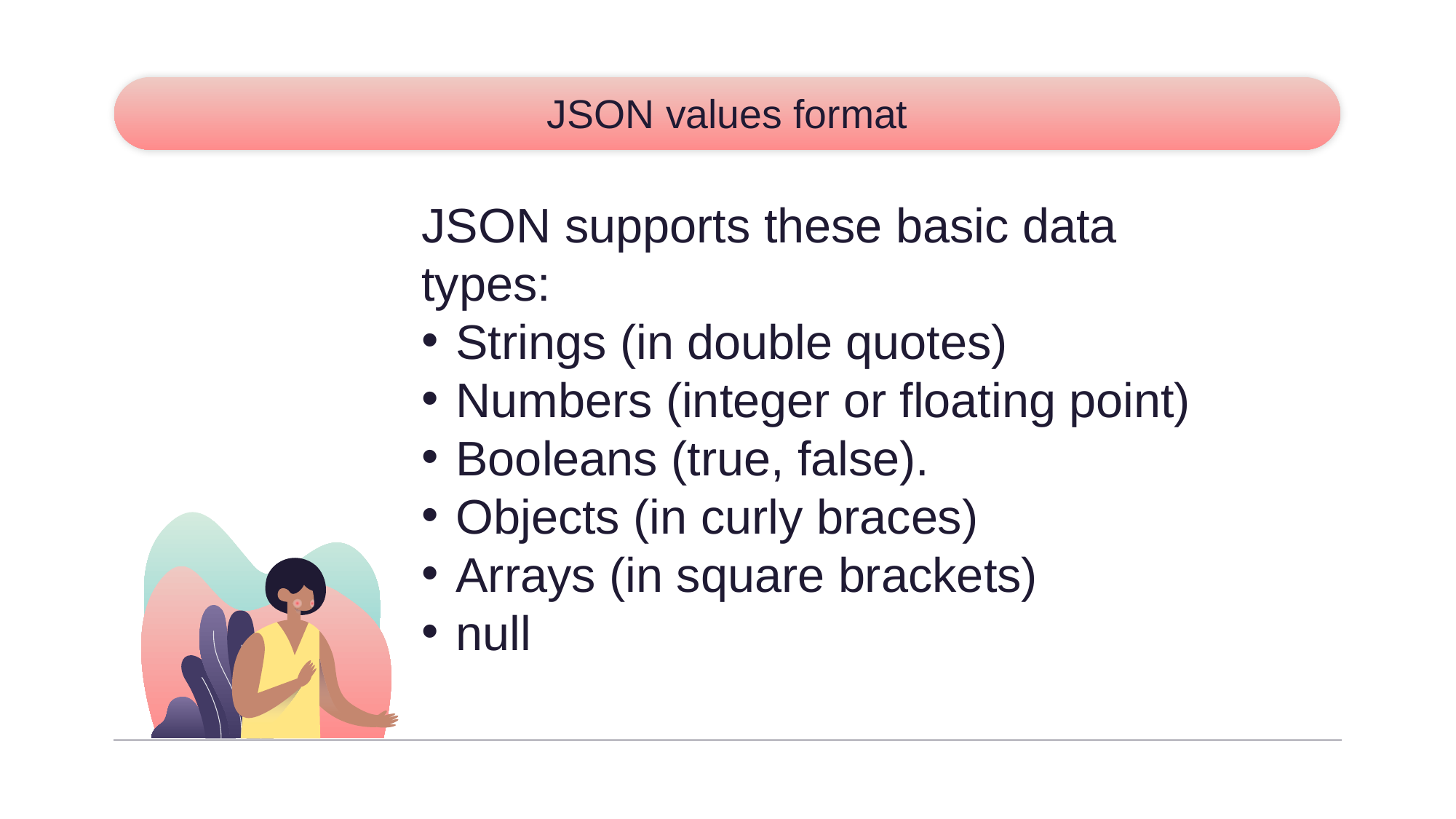

# JSON values format
JSON supports these basic data types:
Strings (in double quotes)
Numbers (integer or floating point)
Booleans (true, false).
Objects (in curly braces)
Arrays (in square brackets)
null